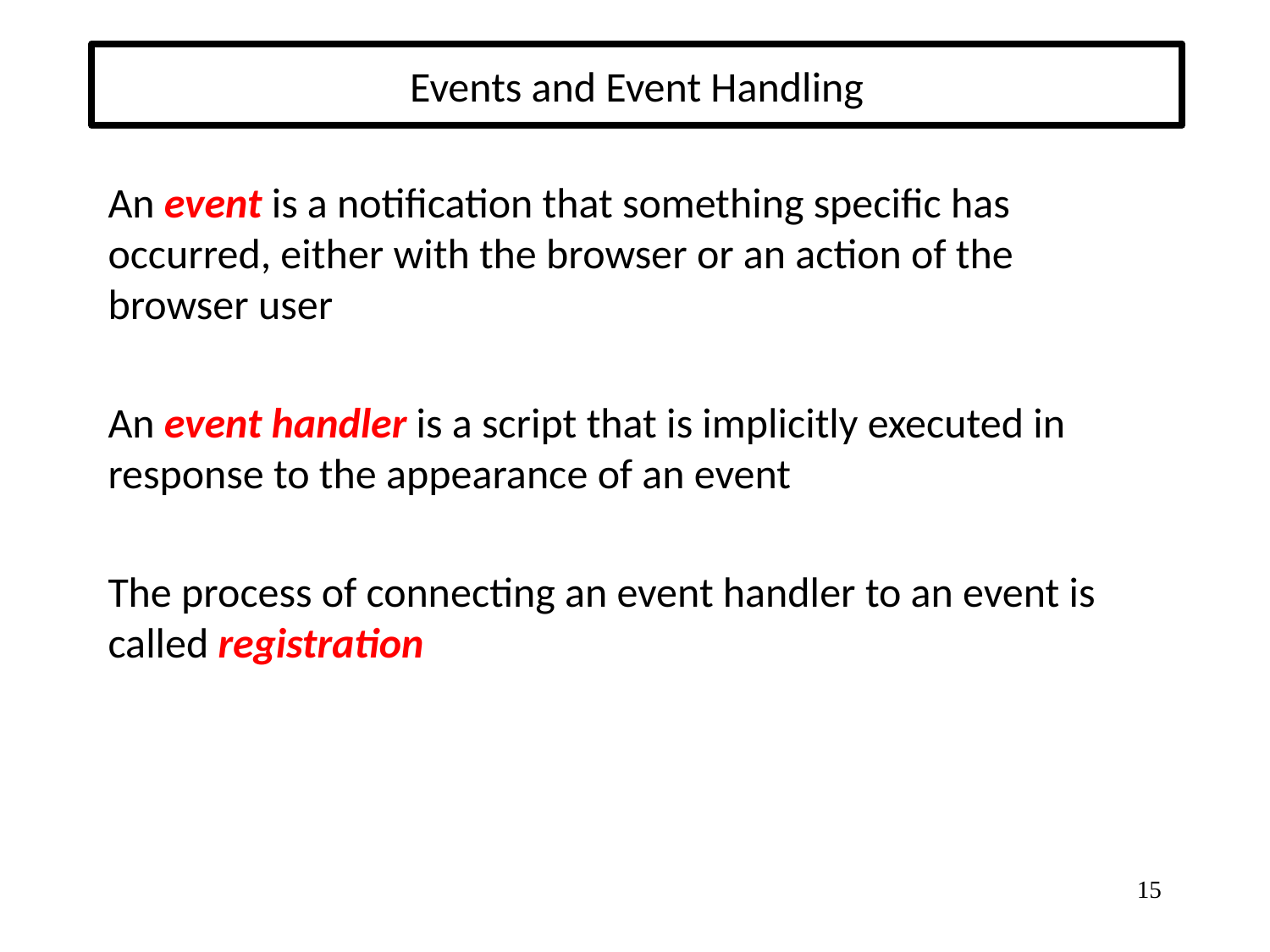

# Events and Event Handling
An event is a notification that something specific has occurred, either with the browser or an action of the browser user

An event handler is a script that is implicitly executed in response to the appearance of an event

The process of connecting an event handler to an event is called registration

15